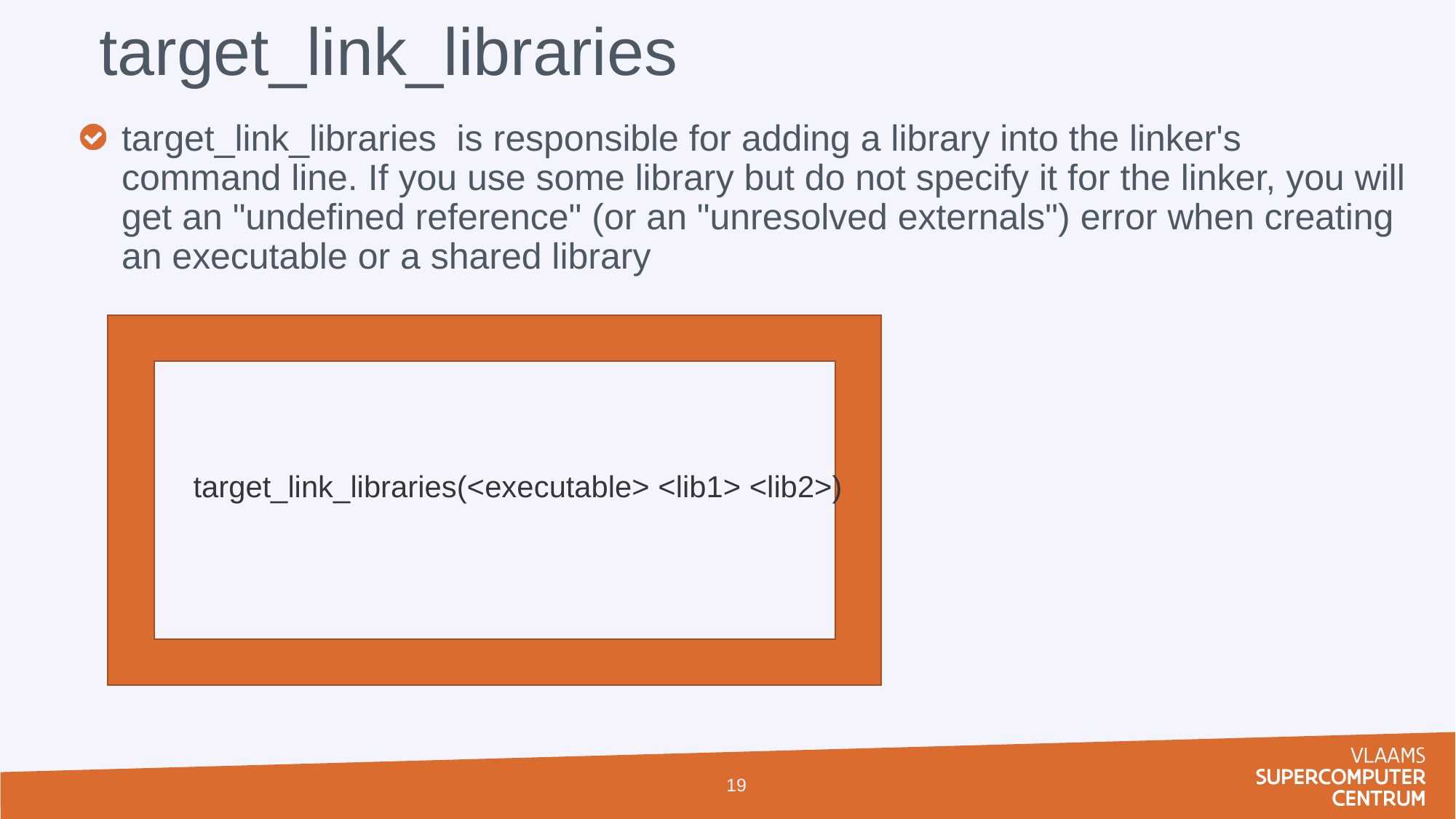

# target_link_libraries
target_link_libraries  is responsible for adding a library into the linker's command line. If you use some library but do not specify it for the linker, you will get an "undefined reference" (or an "unresolved externals") error when creating an executable or a shared library

target_link_libraries(<executable> <lib1> <lib2>)
19